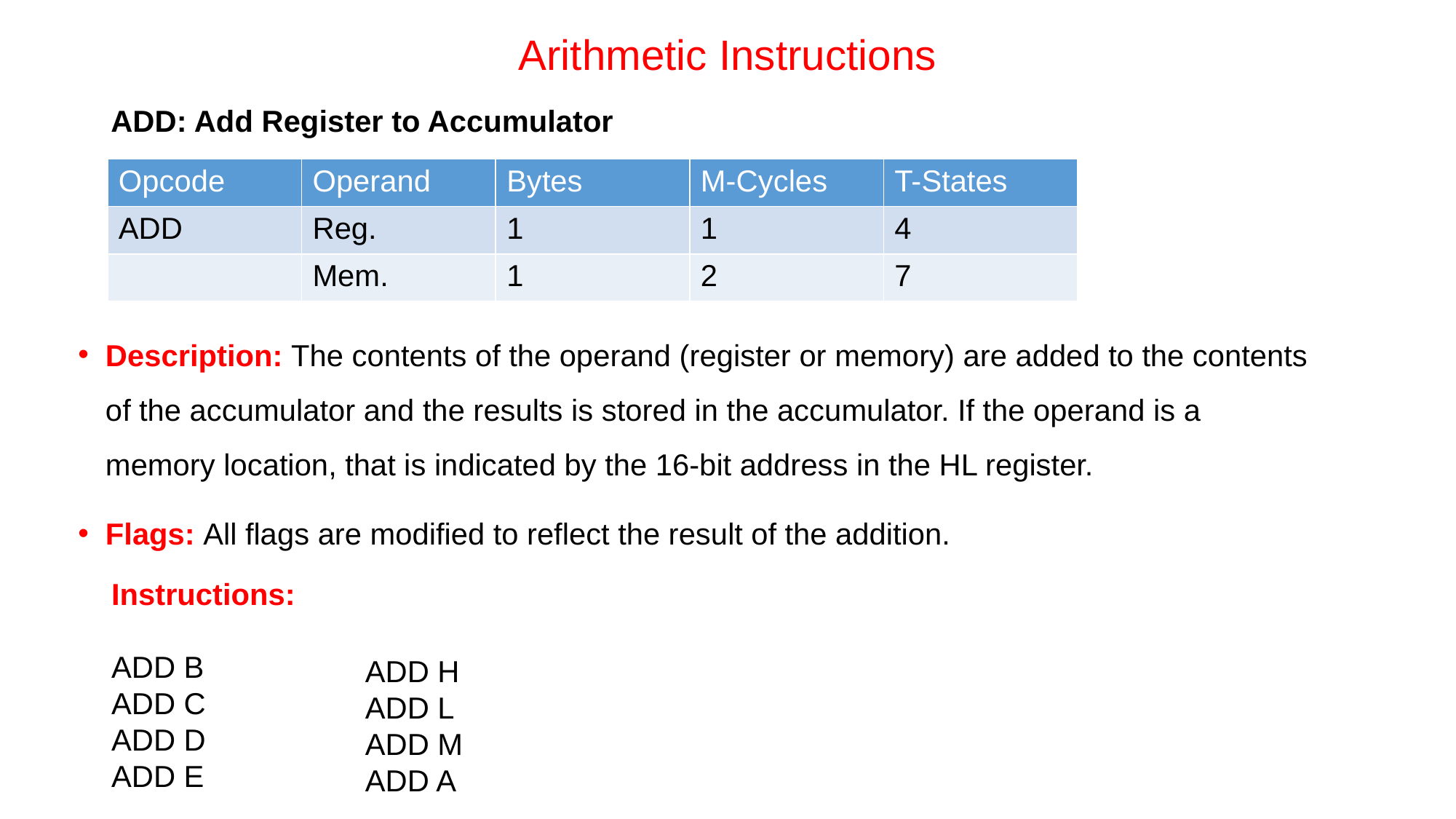

# Arithmetic Instructions
ADD: Add Register to Accumulator
| Opcode | Operand | Bytes | M-Cycles | T-States |
| --- | --- | --- | --- | --- |
| ADD | Reg. | 1 | 1 | 4 |
|  | Mem. | 1 | 2 | 7 |
Description: The contents of the operand (register or memory) are added to the contents of the accumulator and the results is stored in the accumulator. If the operand is a memory location, that is indicated by the 16-bit address in the HL register.
Flags: All flags are modified to reflect the result of the addition.

Instructions:

ADD B
ADD C
ADD D
ADD E

ADD H
ADD L
ADD M
ADD A